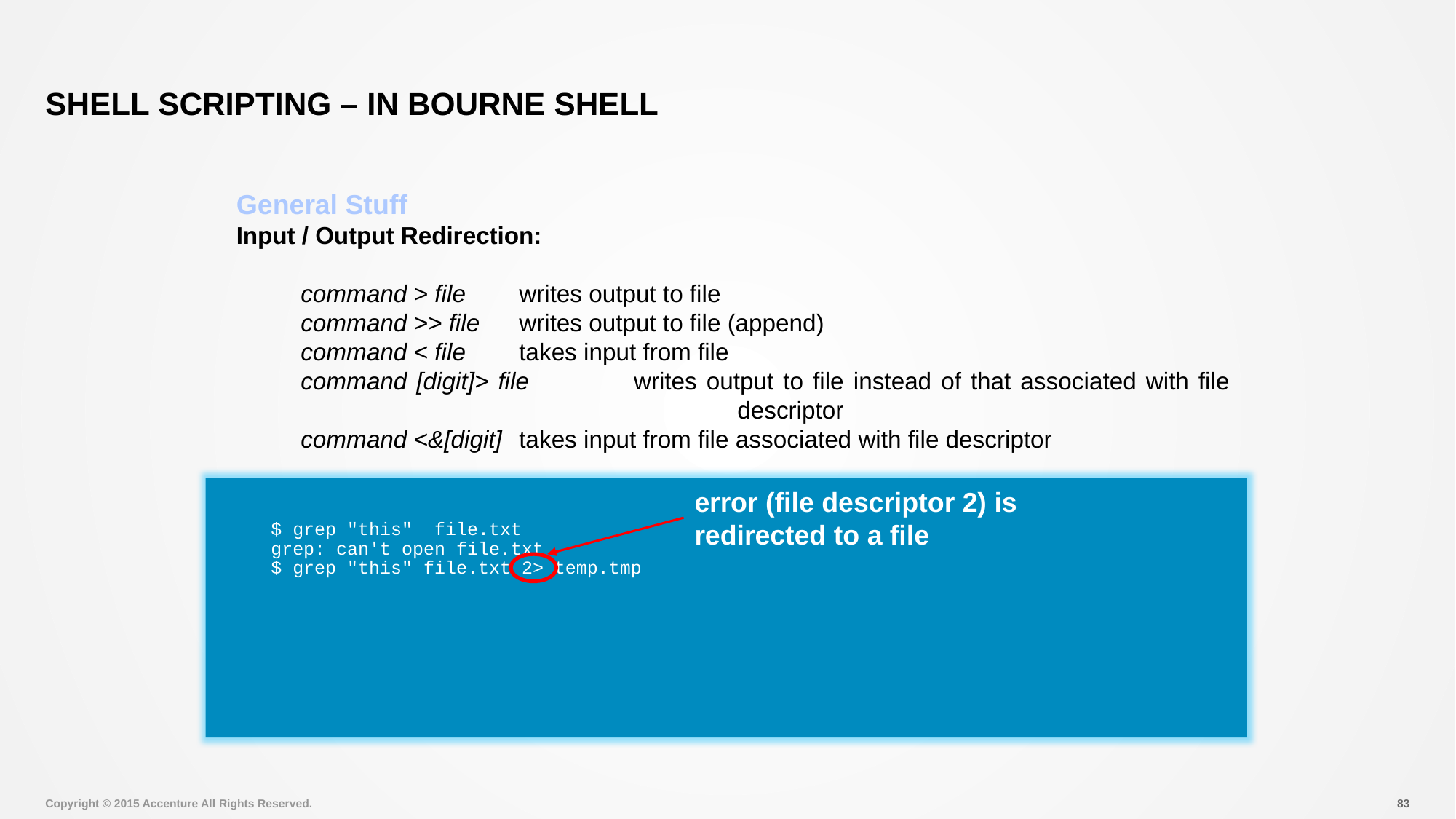

# Shell Scripting – In Bourne Shell
General Stuff
Input / Output Redirection:

command > file	writes output to file
command >> file	writes output to file (append)
command < file	takes input from file
command [digit]> file	writes output to file instead of that associated with file 				descriptor
command <&[digit]	takes input from file associated with file descriptor

$ grep "this"  file.txt
grep: can't open file.txt
$ grep "this" file.txt 2> temp.tmp

error (file descriptor 2) is
redirected to a file

Copyright © 2015 Accenture All Rights Reserved.
83